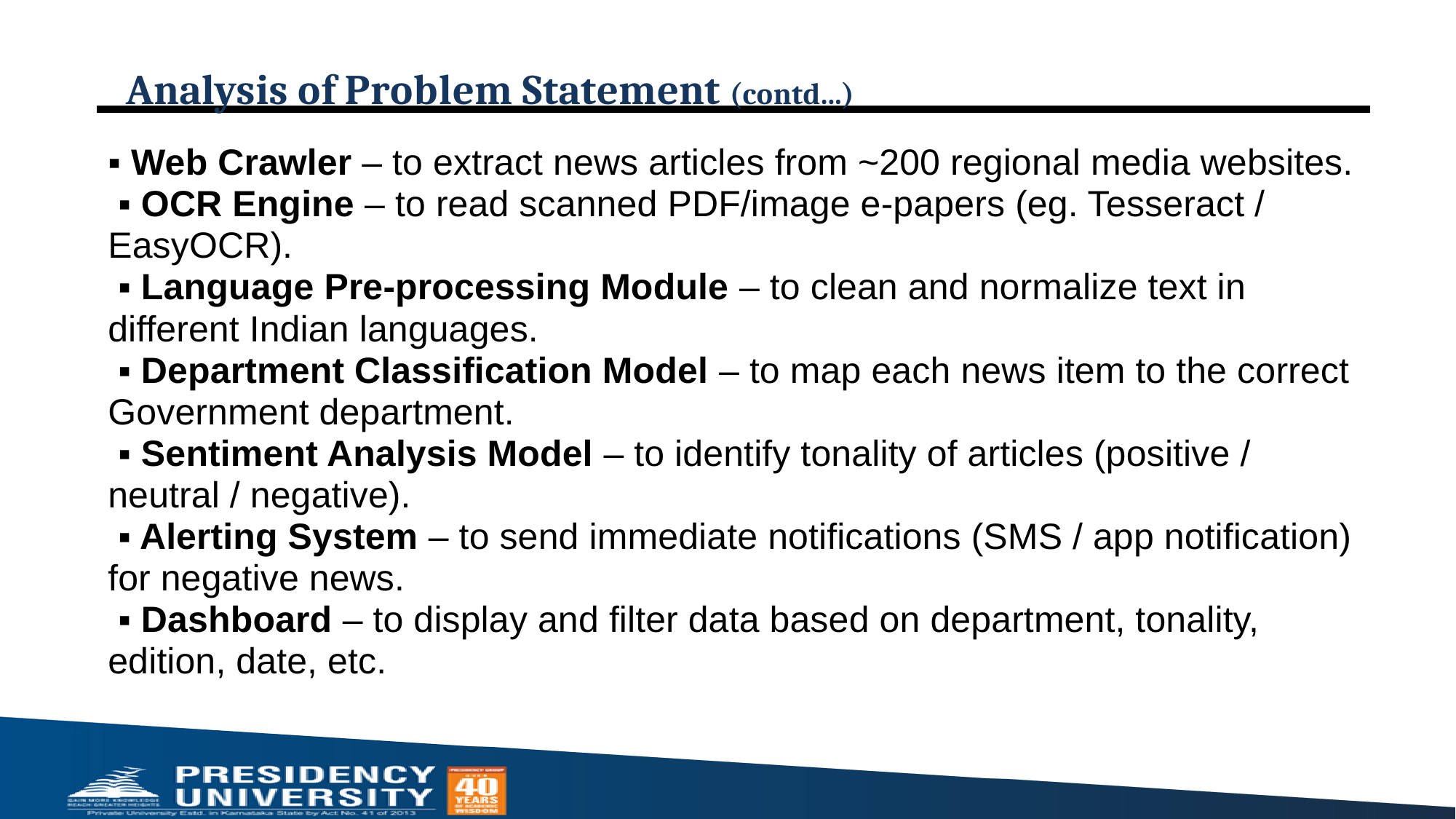

# Analysis of Problem Statement (contd...)
▪ Web Crawler – to extract news articles from ~200 regional media websites.
 ▪ OCR Engine – to read scanned PDF/image e-papers (eg. Tesseract / EasyOCR).
 ▪ Language Pre-processing Module – to clean and normalize text in different Indian languages.
 ▪ Department Classification Model – to map each news item to the correct Government department.
 ▪ Sentiment Analysis Model – to identify tonality of articles (positive / neutral / negative).
 ▪ Alerting System – to send immediate notifications (SMS / app notification) for negative news.
 ▪ Dashboard – to display and filter data based on department, tonality, edition, date, etc.